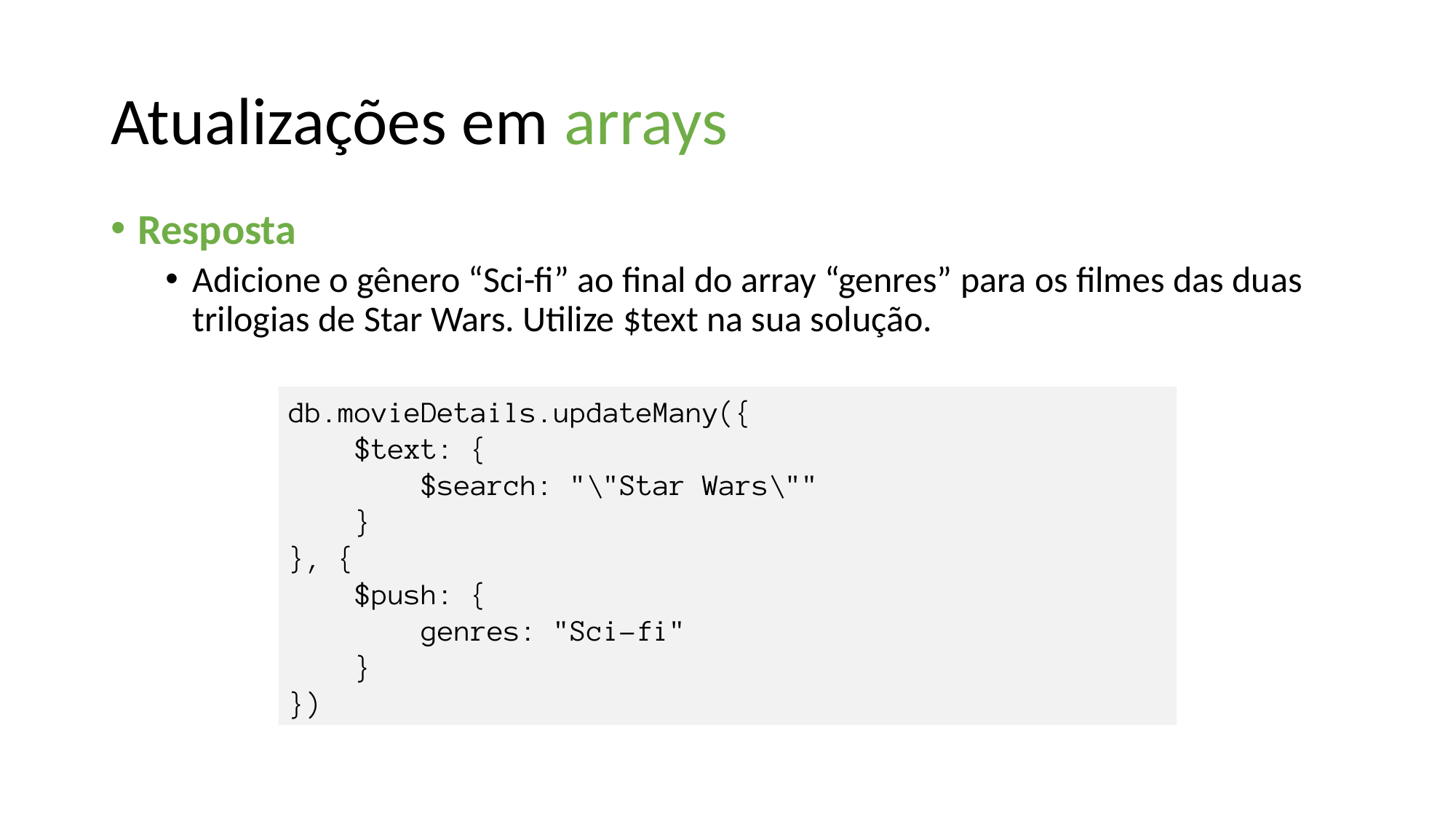

Atualizações em arrays
Resposta
Adicione o gênero “Sci-fi” ao final do array “genres” para os filmes das duas trilogias de Star Wars. Utilize $text na sua solução.
db.movieDetails.updateMany({
    $text: {
        $search: "\"Star Wars\""
    }
}, {
    $push: {
        genres: "Sci-fi"
    }
})